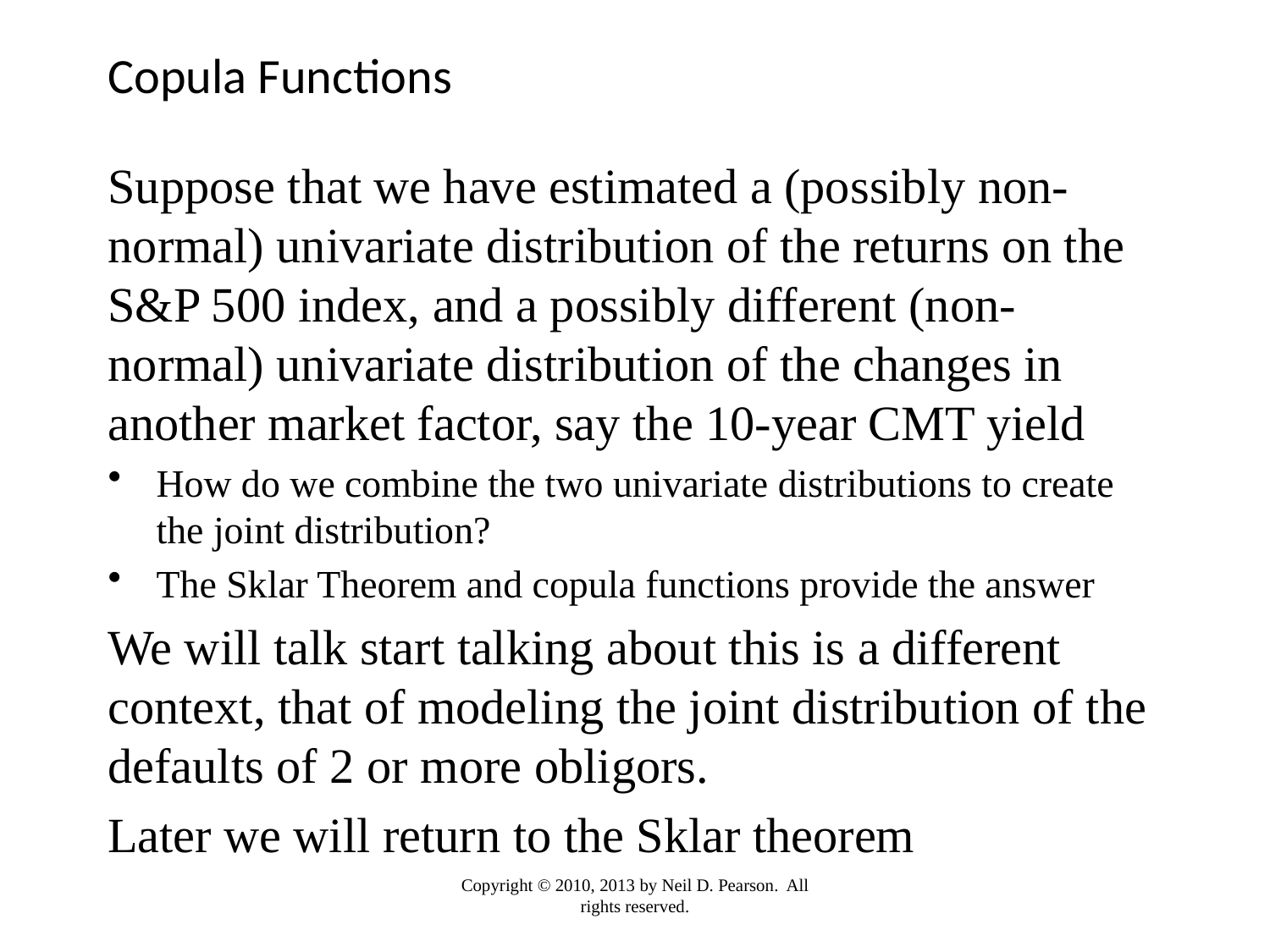

# Copula Functions
Suppose that we have estimated a (possibly non-normal) univariate distribution of the returns on the S&P 500 index, and a possibly different (non-normal) univariate distribution of the changes in another market factor, say the 10-year CMT yield
How do we combine the two univariate distributions to create the joint distribution?
The Sklar Theorem and copula functions provide the answer
We will talk start talking about this is a different context, that of modeling the joint distribution of the defaults of 2 or more obligors.
Later we will return to the Sklar theorem
Copyright © 2010, 2013 by Neil D. Pearson.  All rights reserved.